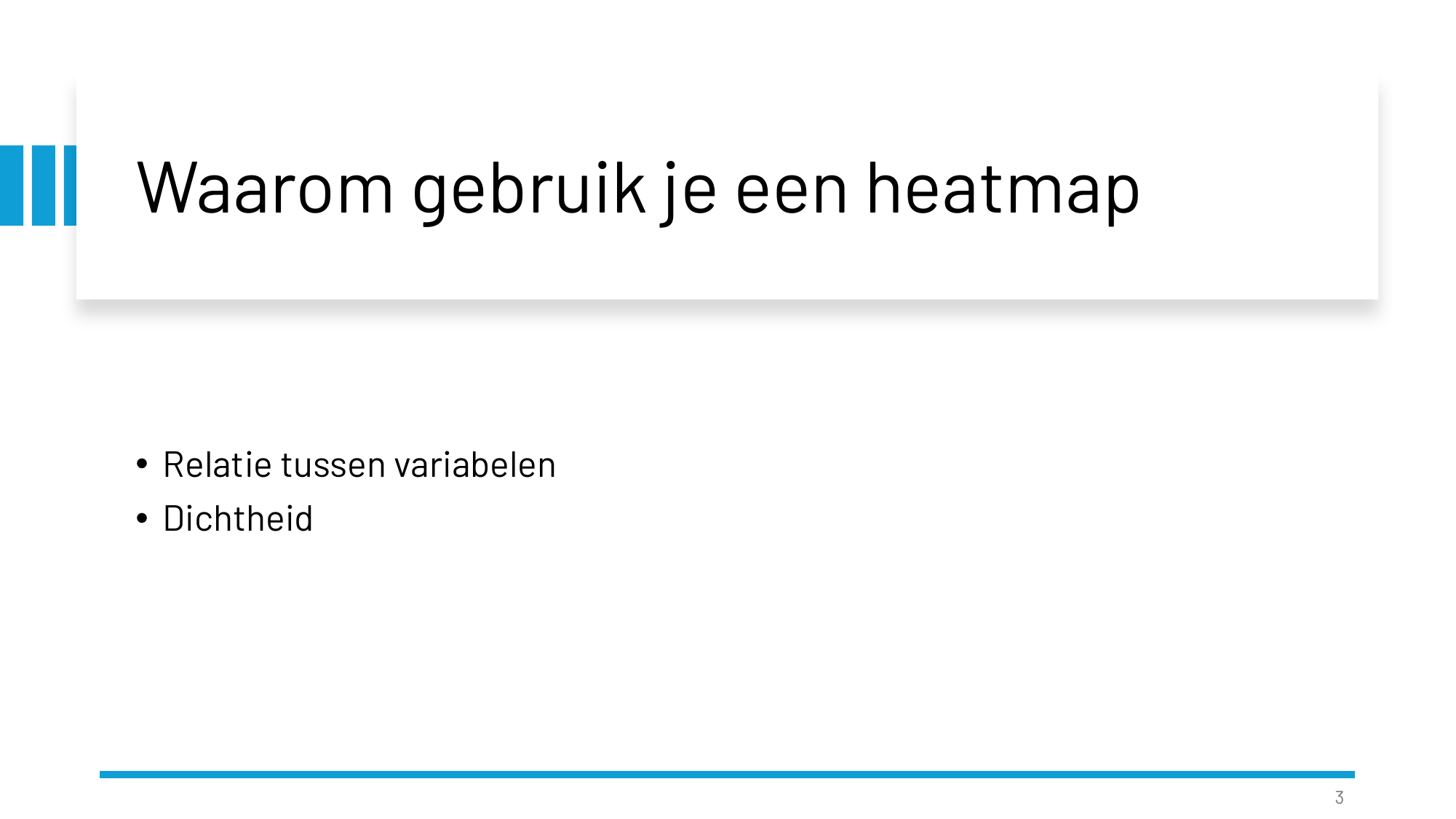

# Waarom gebruik je een heatmap

Relatie tussen variabelen
Dichtheid

3